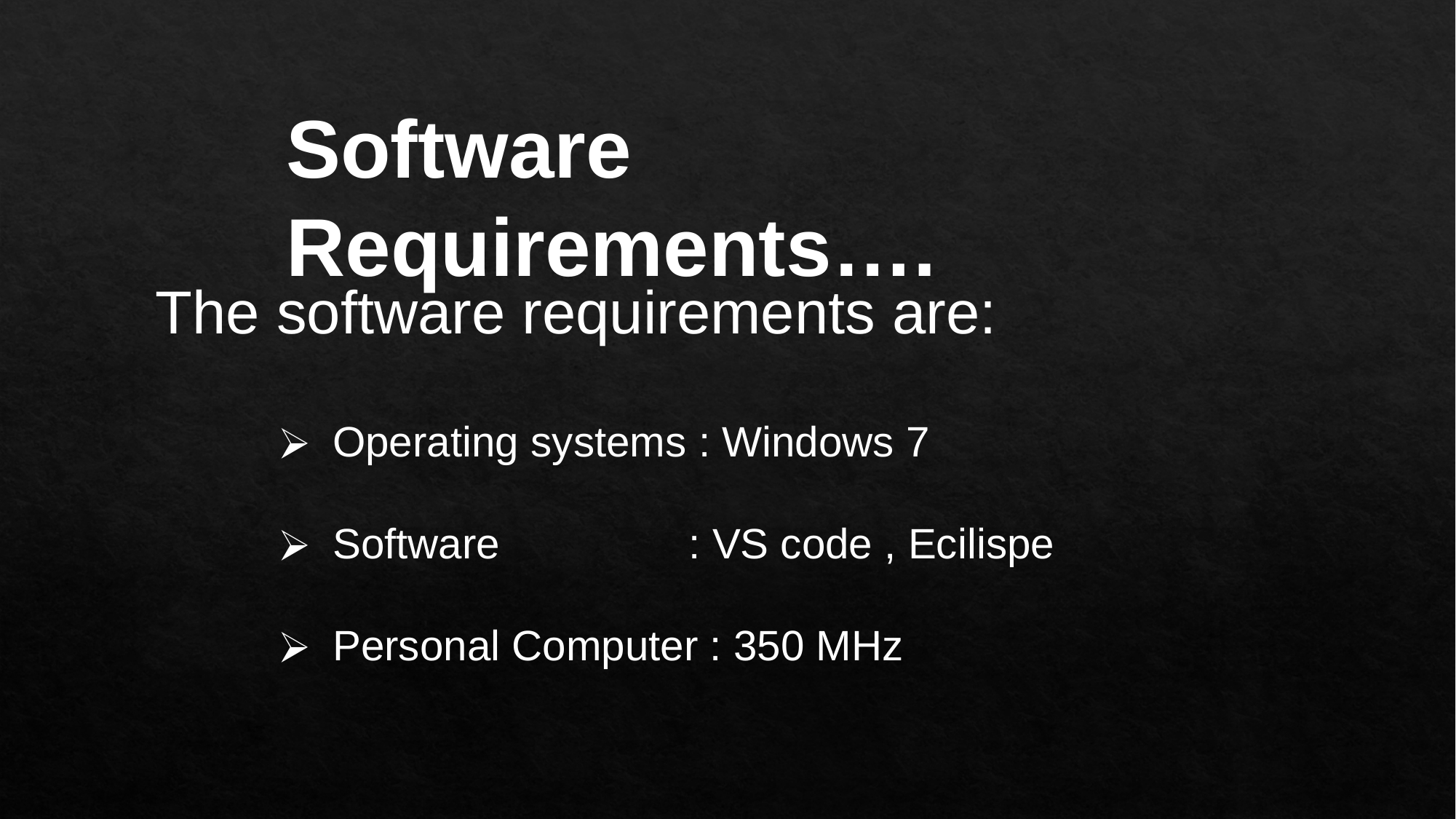

Software Requirements….
The software requirements are:
Operating systems : Windows 7

Software                : VS code , Ecilispe

Personal Computer : 350 MHz